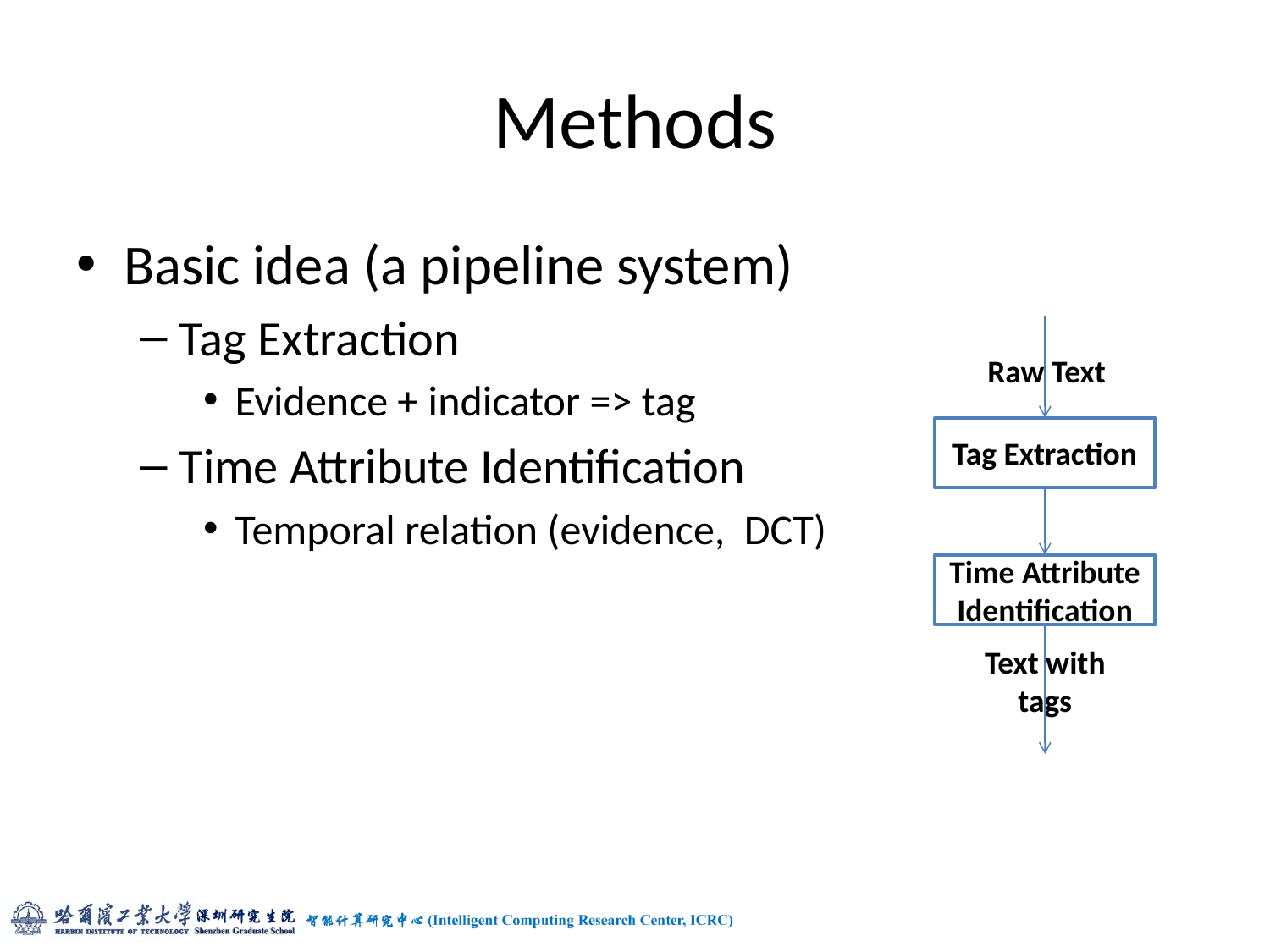

# Methods
Basic idea (a pipeline system)
Tag Extraction
Evidence + indicator => tag
Time Attribute Identification
Temporal relation (evidence,  DCT)
Raw Text
Tag Extraction
Time Attribute Identification
Text with
tags